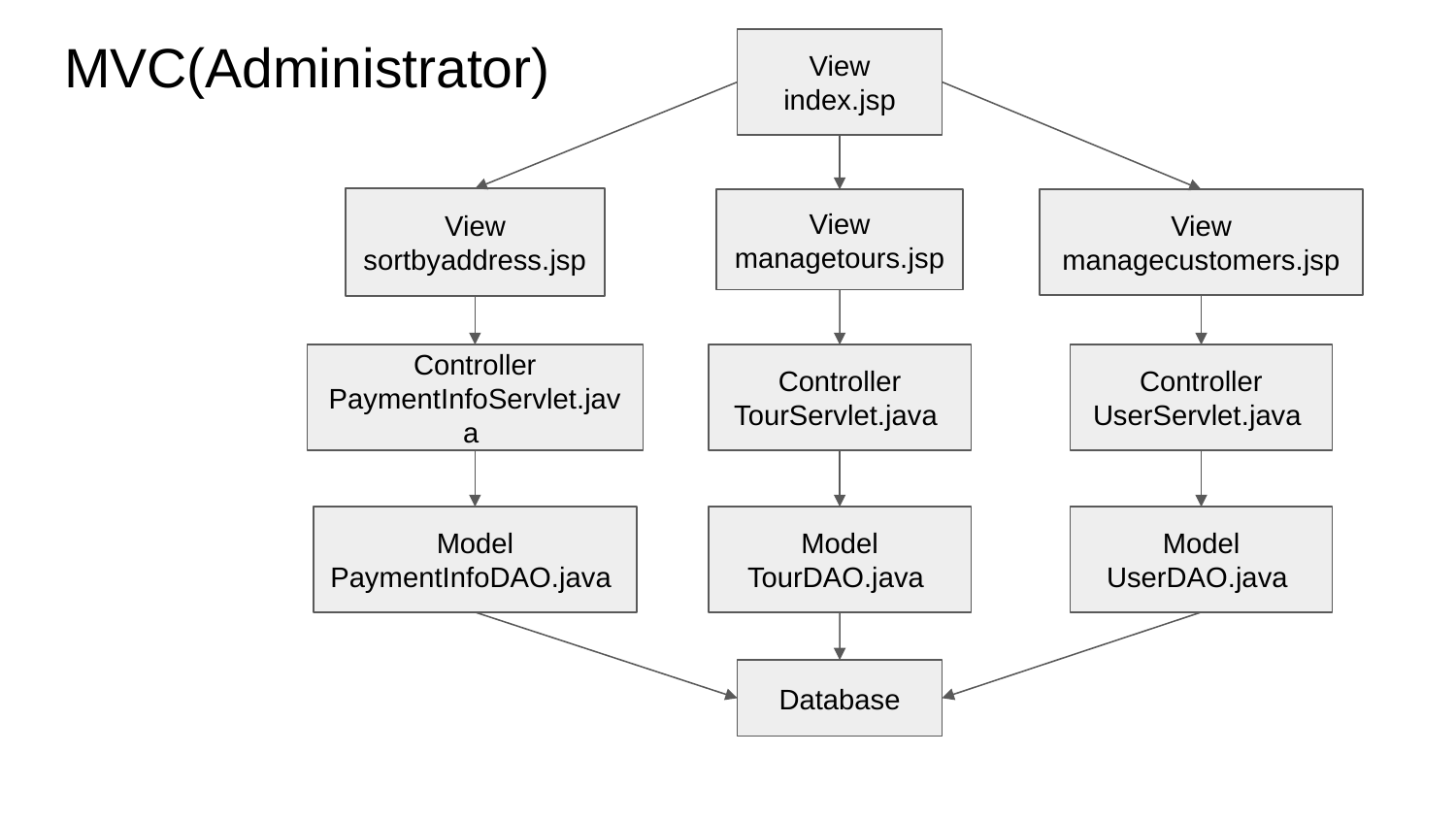

# MVC(Administrator)
View
index.jsp
View
sortbyaddress.jsp
View
managetours.jsp
View
managecustomers.jsp
Controller
TourServlet.java
Controller
UserServlet.java
Controller
PaymentInfoServlet.java
Model
PaymentInfoDAO.java
Model
TourDAO.java
Model
UserDAO.java
Database